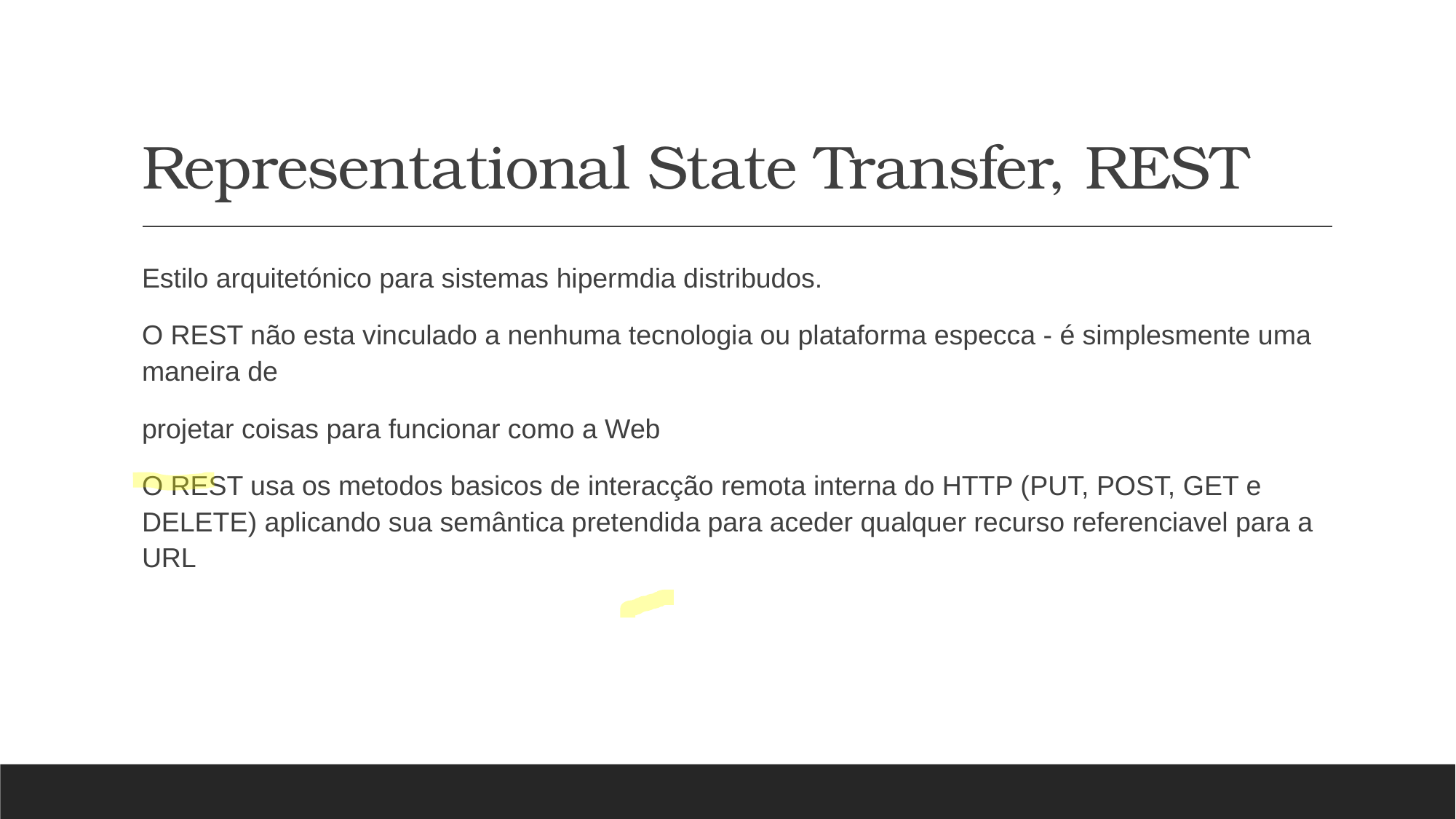

# Representational State Transfer, REST
Estilo arquitetónico para sistemas hipermdia distribudos.
O REST não esta vinculado a nenhuma tecnologia ou plataforma especca - é simplesmente uma maneira de
projetar coisas para funcionar como a Web
O REST usa os metodos basicos de interacção remota interna do HTTP (PUT, POST, GET e DELETE) aplicando sua semântica pretendida para aceder qualquer recurso referenciavel para a URL